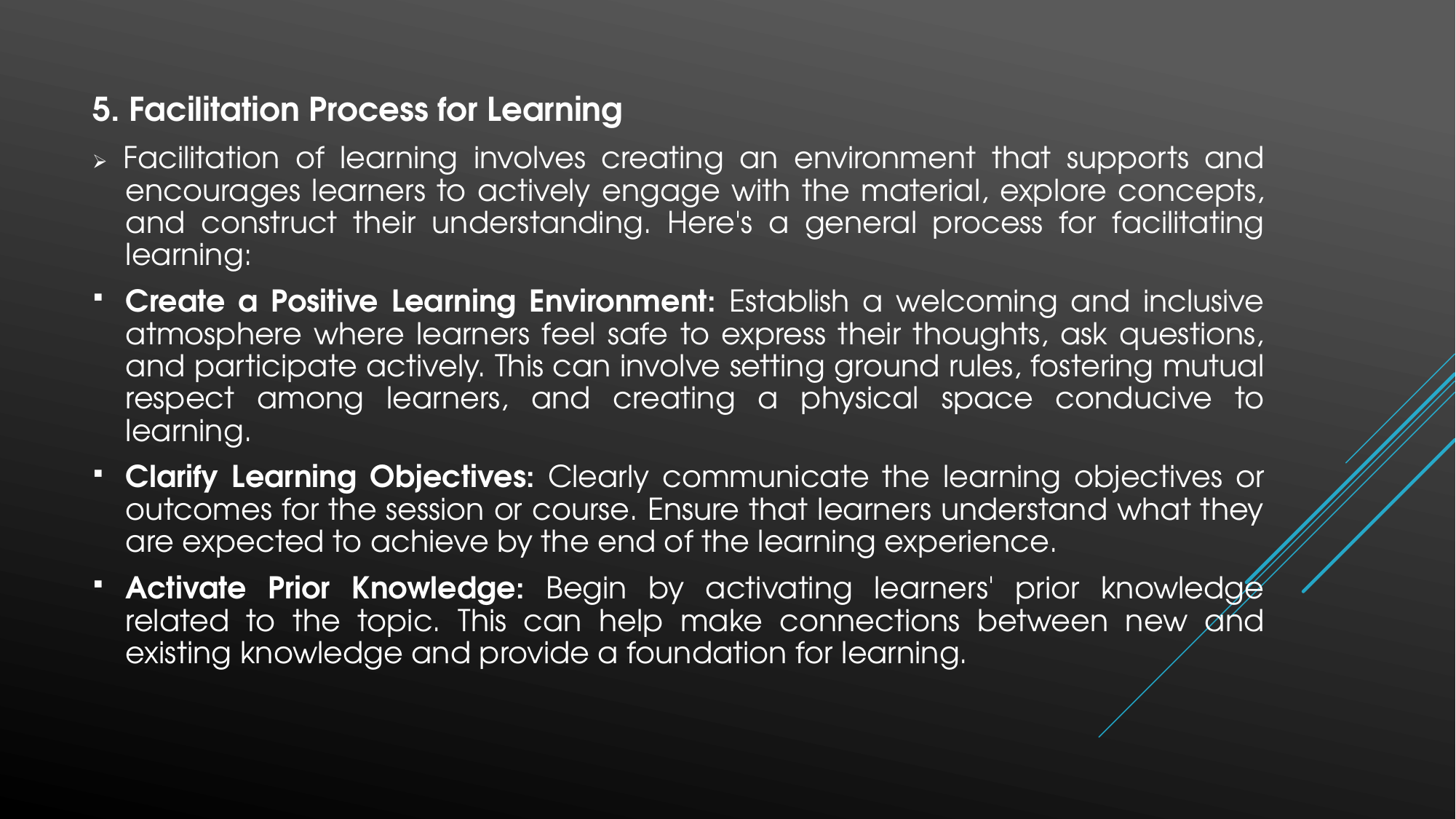

5. Facilitation Process for Learning
⮚ Facilitation of learning involves creating an environment that supports and encourages learners to actively engage with the material, explore concepts, and construct their understanding. Here's a general process for facilitating learning:
Create a Positive Learning Environment: Establish a welcoming and inclusive atmosphere where learners feel safe to express their thoughts, ask questions, and participate actively. This can involve setting ground rules, fostering mutual respect among learners, and creating a physical space conducive to learning.
Clarify Learning Objectives: Clearly communicate the learning objectives or outcomes for the session or course. Ensure that learners understand what they are expected to achieve by the end of the learning experience.
Activate Prior Knowledge: Begin by activating learners' prior knowledge related to the topic. This can help make connections between new and existing knowledge and provide a foundation for learning.